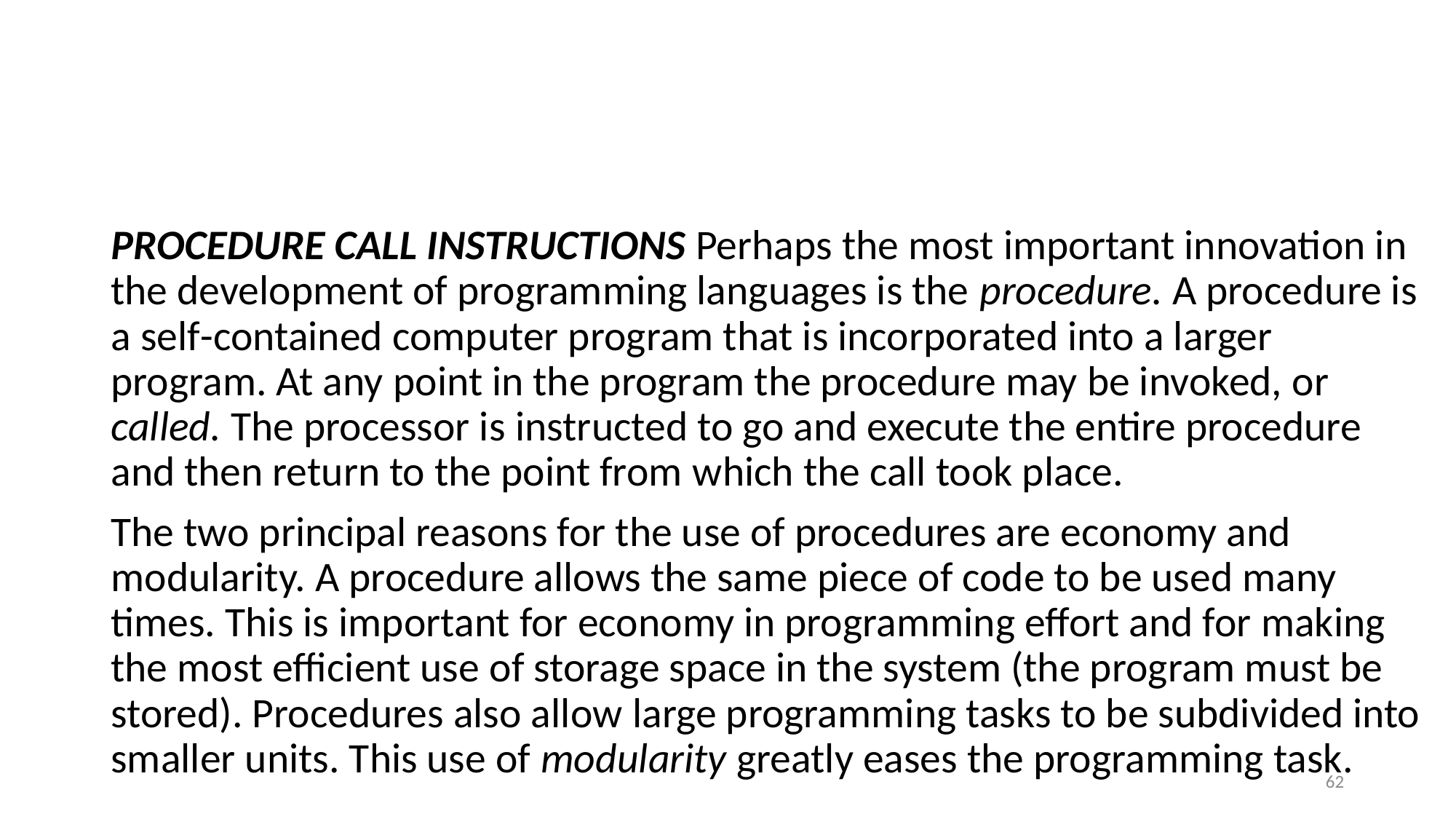

#
PROCEDURE CALL INSTRUCTIONS Perhaps the most important innovation in the development of programming languages is the procedure. A procedure is a self-contained computer program that is incorporated into a larger program. At any point in the program the procedure may be invoked, or called. The processor is instructed to go and execute the entire procedure and then return to the point from which the call took place.
The two principal reasons for the use of procedures are economy and modularity. A procedure allows the same piece of code to be used many times. This is important for economy in programming effort and for making the most efficient use of storage space in the system (the program must be stored). Procedures also allow large programming tasks to be subdivided into smaller units. This use of modularity greatly eases the programming task.
62